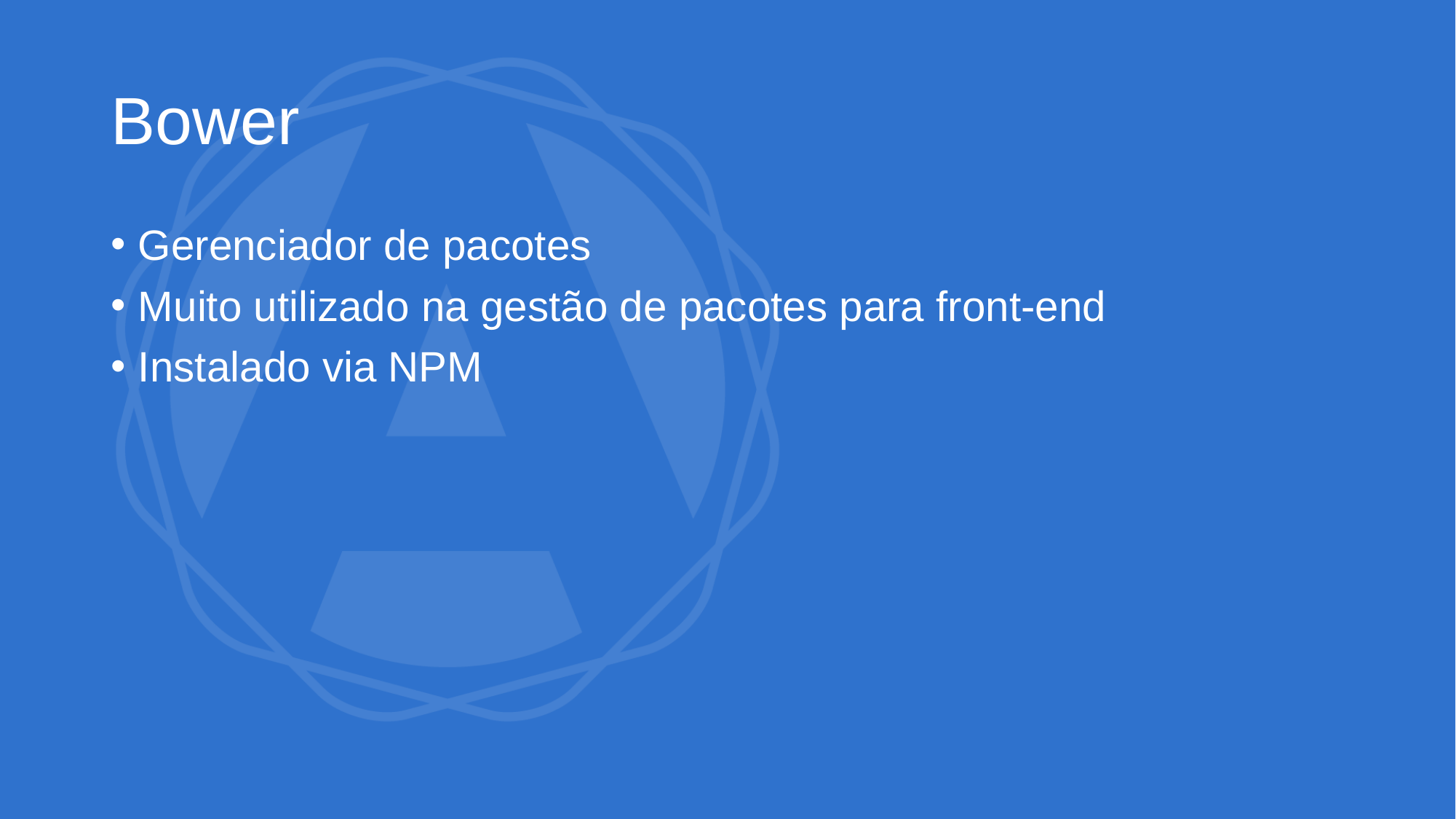

# Bower
Gerenciador de pacotes
Muito utilizado na gestão de pacotes para front-end
Instalado via NPM